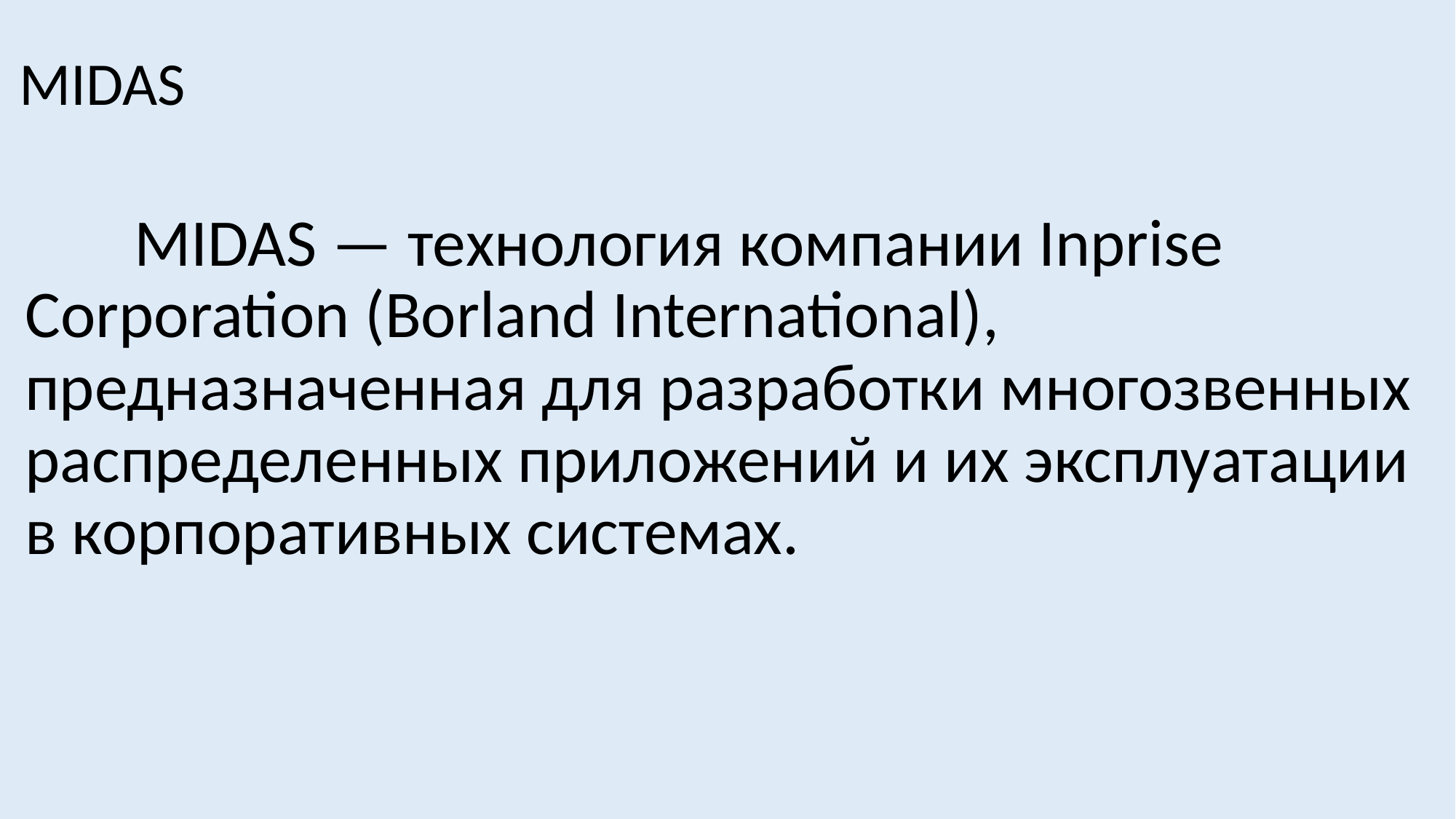

MIDAS
	MIDAS — технология компании Inprise Corporation (Borland International), предназначенная для разработки многозвенных распределенных приложений и их эксплуатации в корпоративных системах.